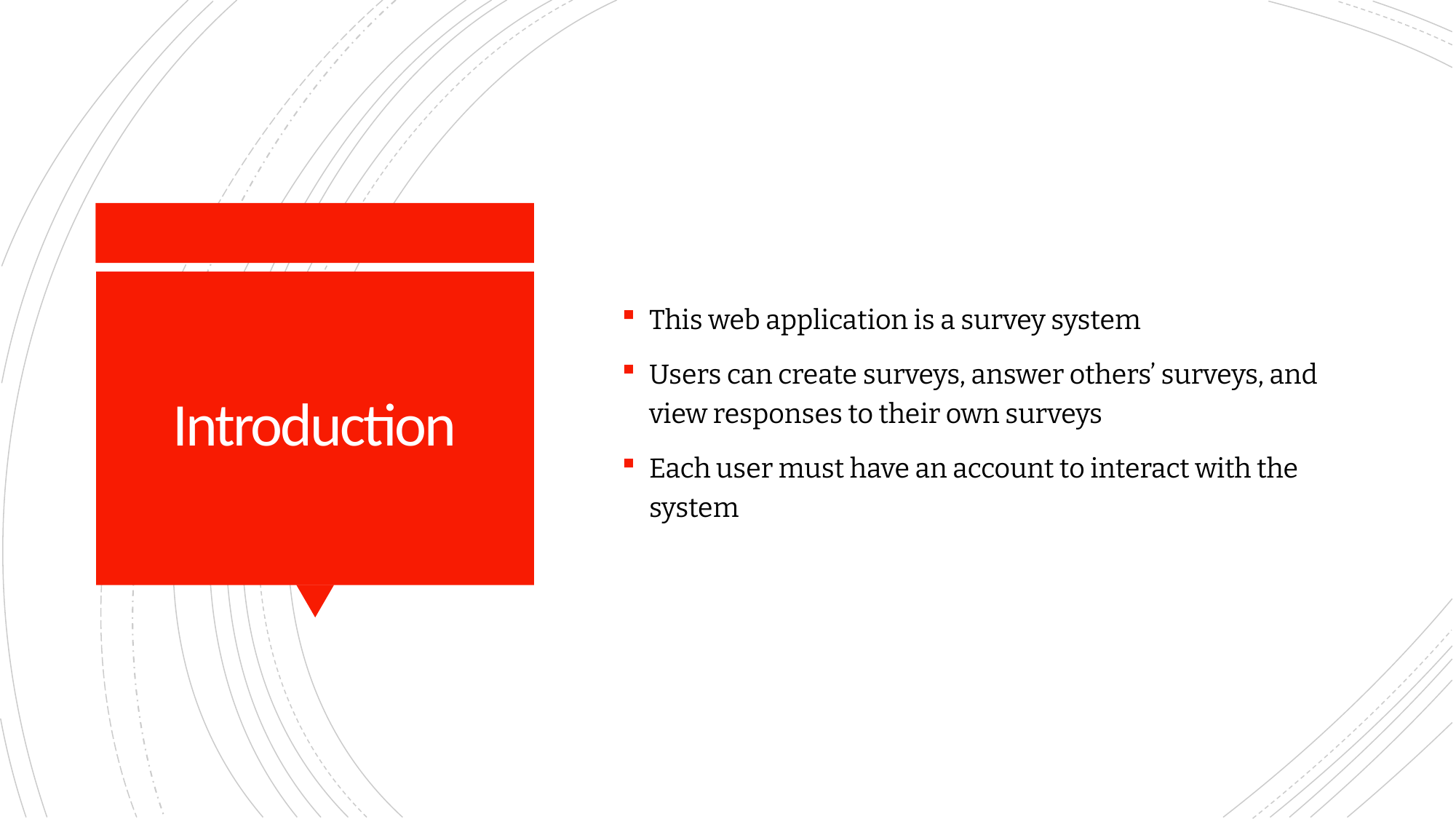

This web application is a survey system
Users can create surveys, answer others’ surveys, and view responses to their own surveys
Each user must have an account to interact with the system
# Introduction